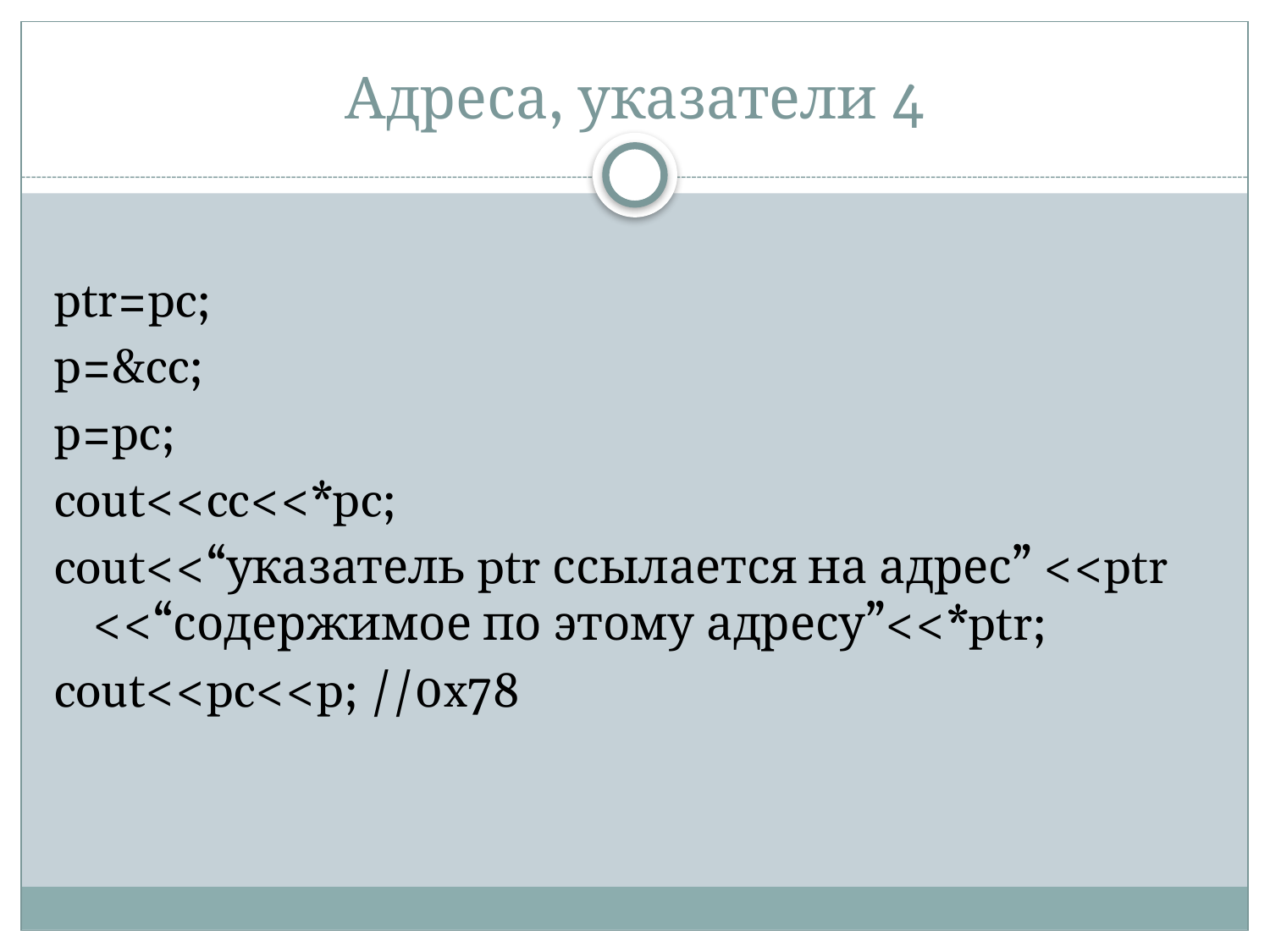

# Адреса, указатели 4

ptr=pc;
p=&cc;
p=pc;
cout<<cc<<*pc;
cout<<“указатель ptr ссылается на адрес” <<ptr <<“содержимое по этому адресу”<<*ptr;
cout<<pc<<p; //0x78